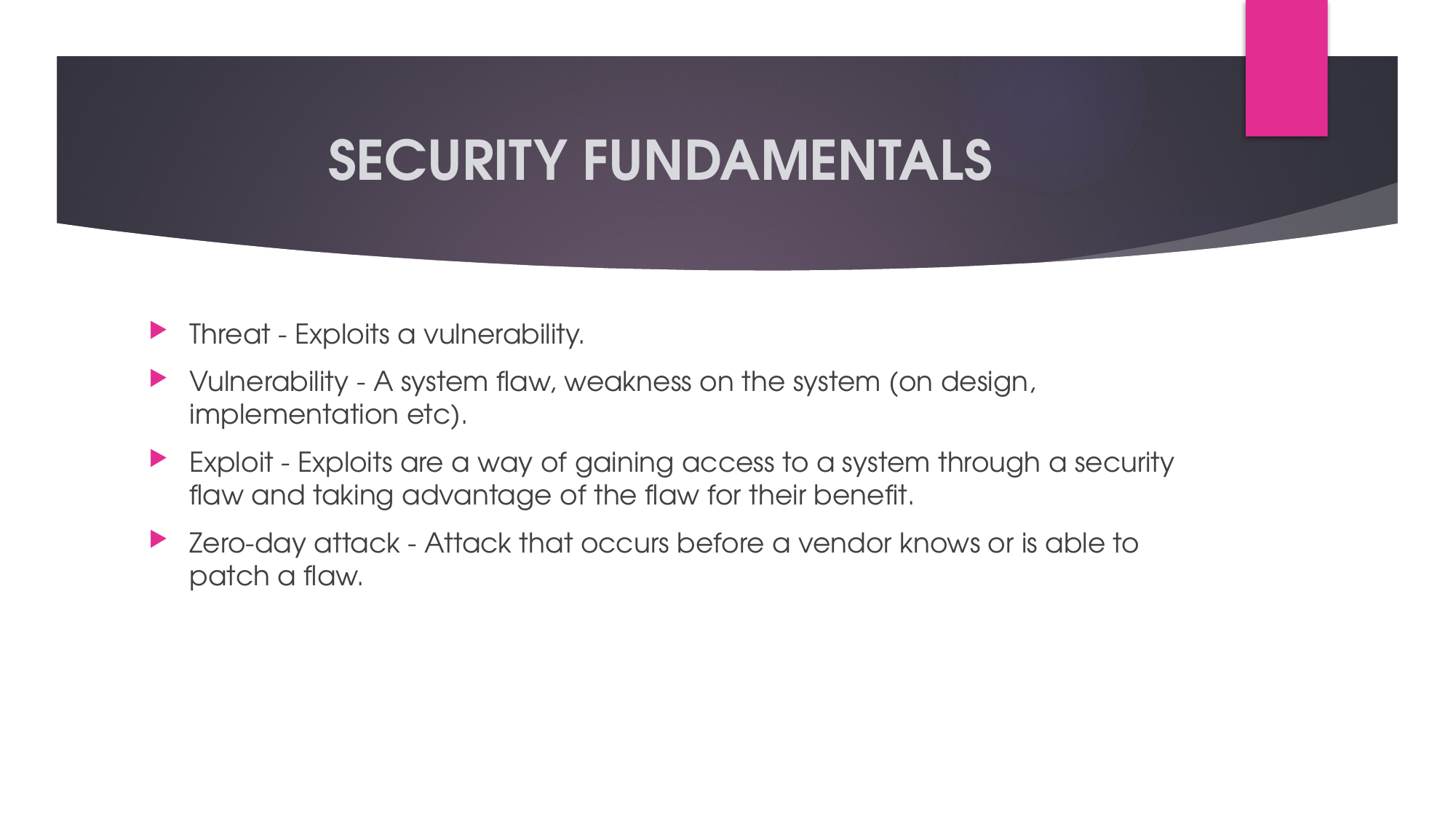

# SECURITY FUNDAMENTALS
Threat - Exploits a vulnerability.
Vulnerability - A system flaw, weakness on the system (on design, implementation etc).
Exploit - Exploits are a way of gaining access to a system through a security flaw and taking advantage of the flaw for their benefit.
Zero-day attack - Attack that occurs before a vendor knows or is able to patch a flaw.